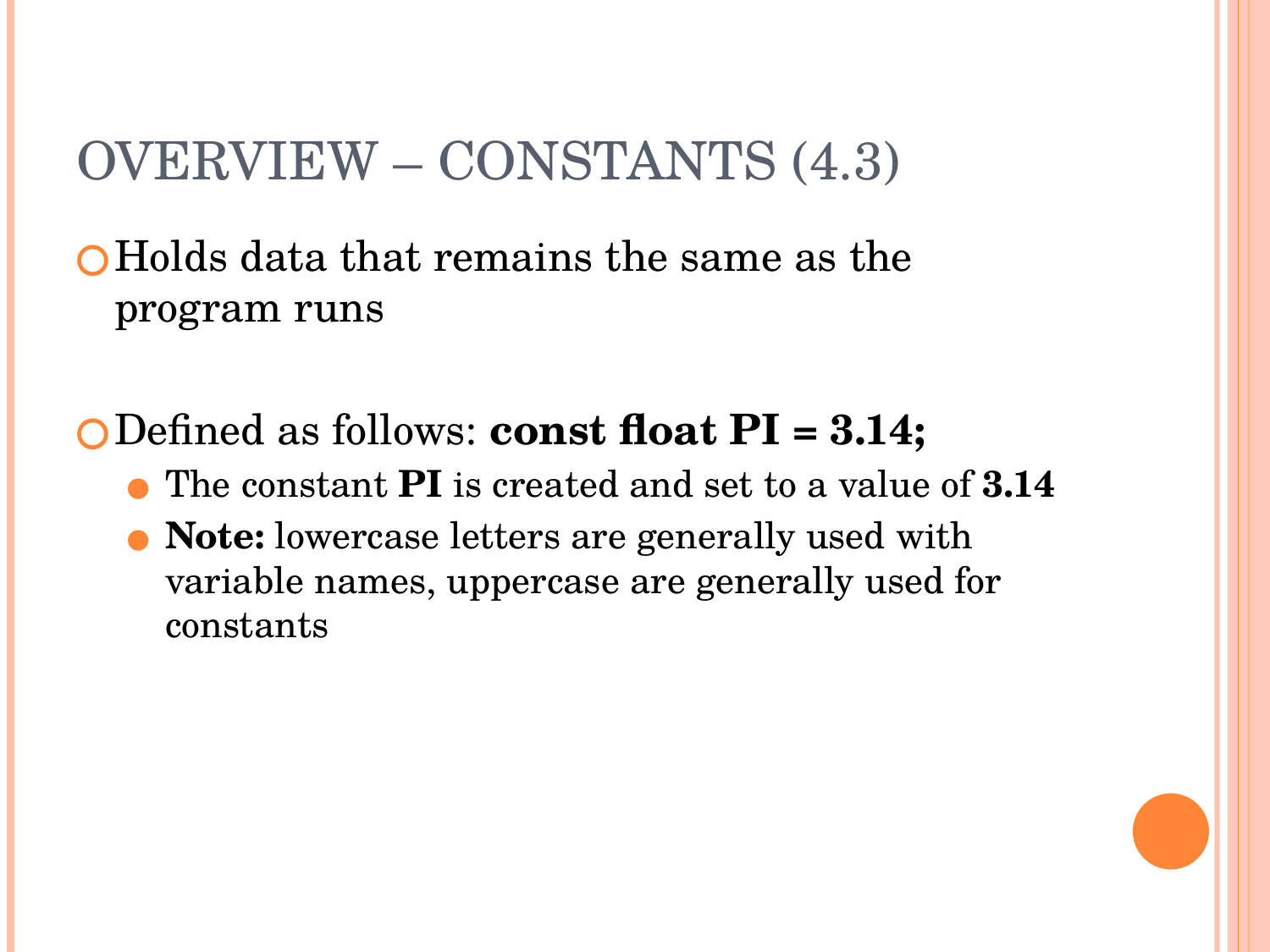

# Overview – Constants (4.3)
Holds data that remains the same as the program runs

Defined as follows: const float PI = 3.14;
The constant PI is created and set to a value of 3.14
Note: lowercase letters are generally used with variable names, uppercase are generally used for constants